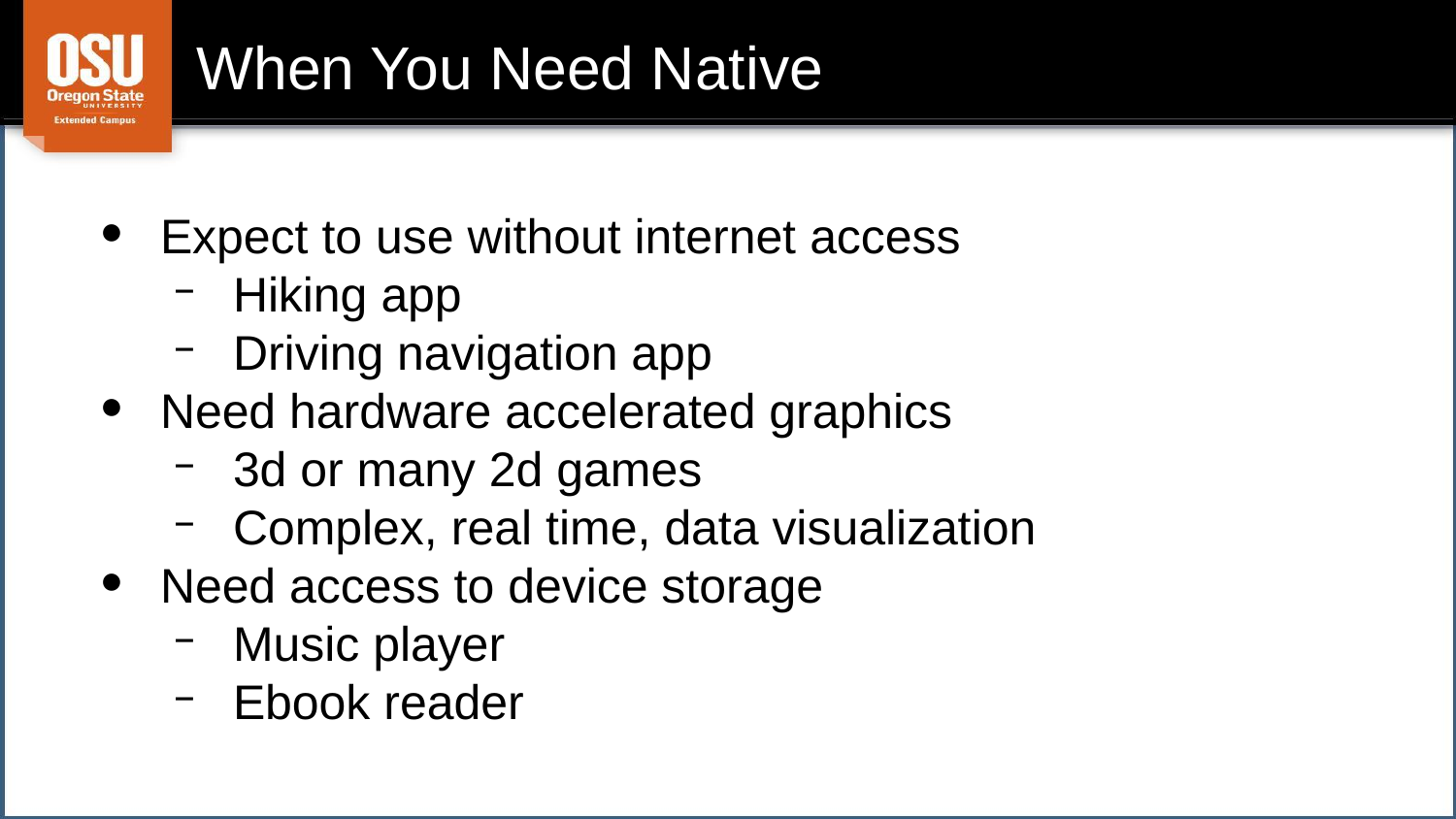

# When You Need Native
Expect to use without internet access
Hiking app
Driving navigation app
Need hardware accelerated graphics
3d or many 2d games
Complex, real time, data visualization
Need access to device storage
Music player
Ebook reader